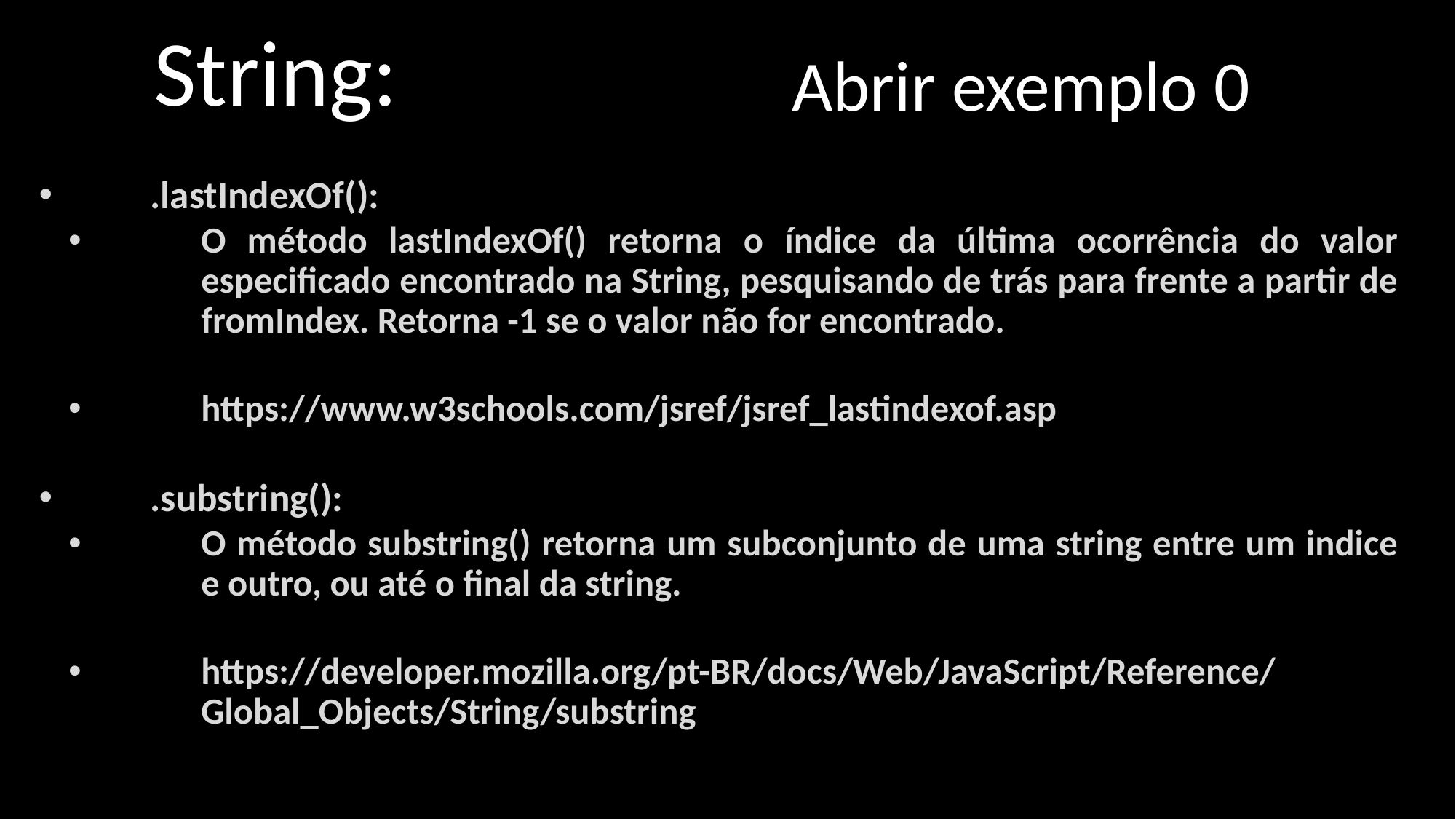

# String:
Abrir exemplo 0
.lastIndexOf():
O método lastIndexOf() retorna o índice da última ocorrência do valor especificado encontrado na String, pesquisando de trás para frente a partir de fromIndex. Retorna -1 se o valor não for encontrado.

https://www.w3schools.com/jsref/jsref_lastindexof.asp

.substring():
O método substring() retorna um subconjunto de uma string entre um indice e outro, ou até o final da string.

https://developer.mozilla.org/pt-BR/docs/Web/JavaScript/Reference/Global_Objects/String/substring